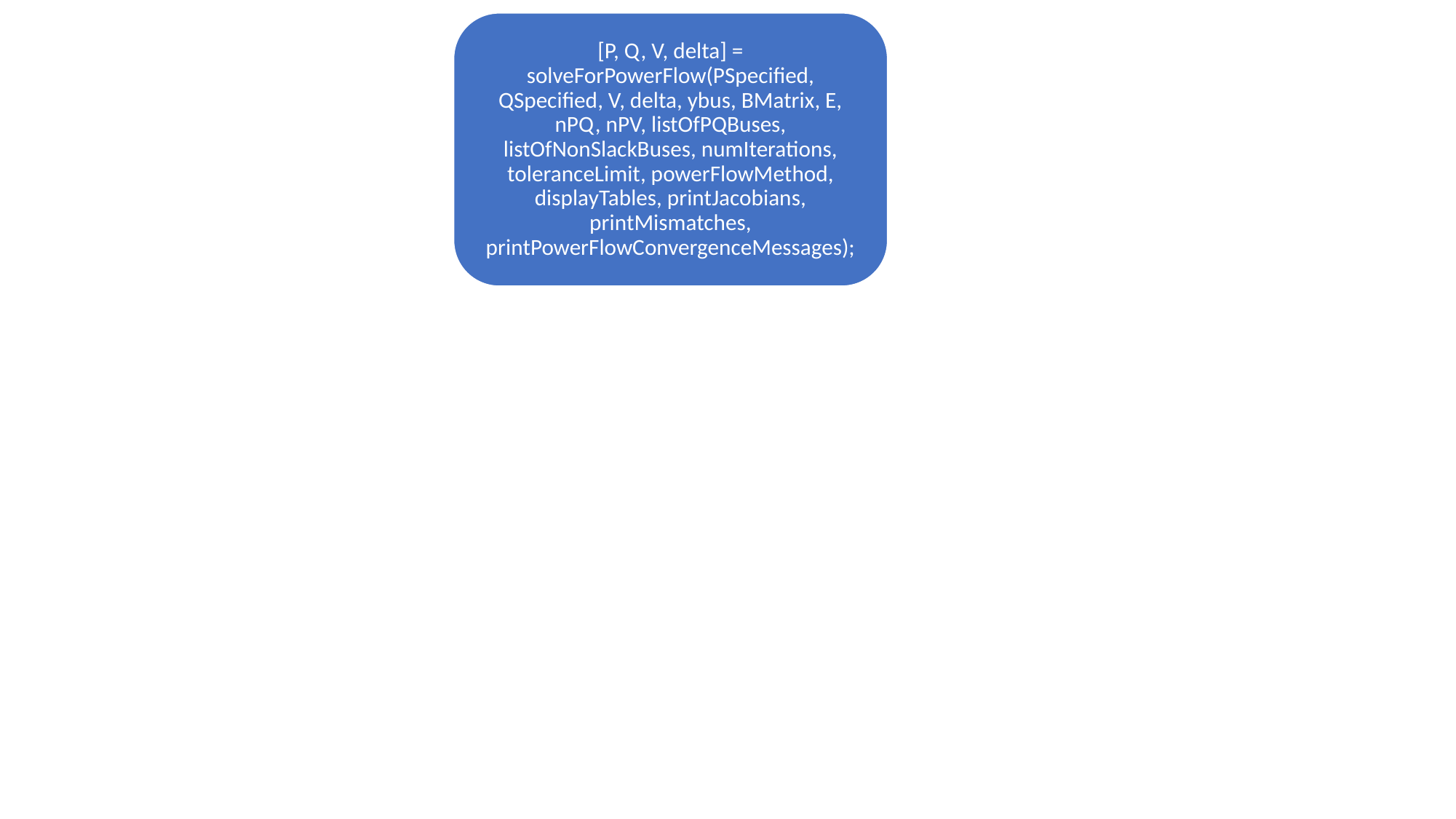

[P, Q, V, delta] = solveForPowerFlow(PSpecified, QSpecified, V, delta, ybus, BMatrix, E, nPQ, nPV, listOfPQBuses, listOfNonSlackBuses, numIterations, toleranceLimit, powerFlowMethod, displayTables, printJacobians, printMismatches, printPowerFlowConvergenceMessages);
#